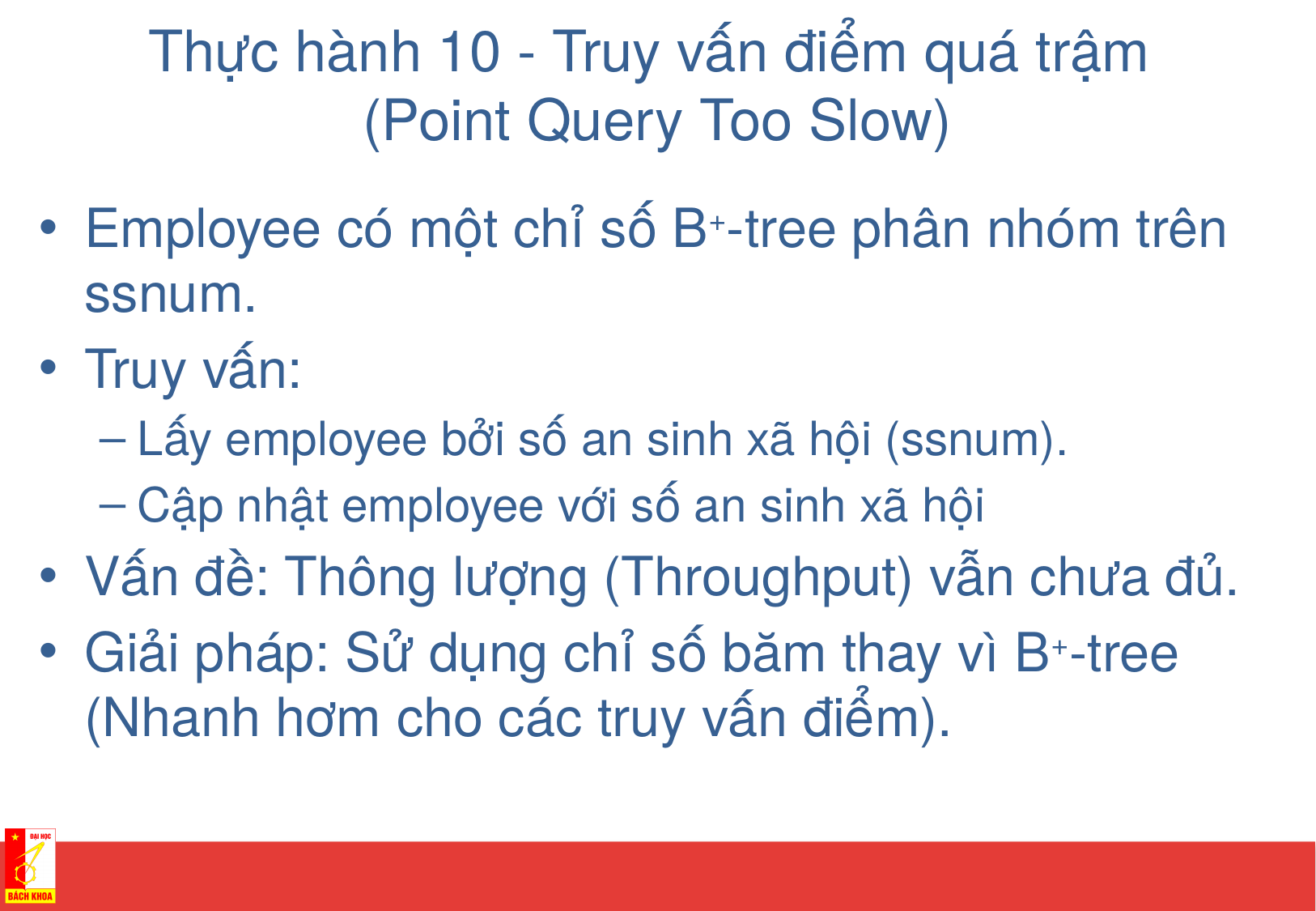

# Thực hành 10 - Truy vấn điểm quá trậm (Point Query Too Slow)
Employee có một chỉ số B+-tree phân nhóm trên ssnum.
Truy vấn:
Lấy employee bởi số an sinh xã hội (ssnum).
Cập nhật employee với số an sinh xã hội
Vấn đề: Thông lượng (Throughput) vẫn chưa đủ.
Giải pháp: Sử dụng chỉ số băm thay vì B+-tree (Nhanh hơm cho các truy vấn điểm).